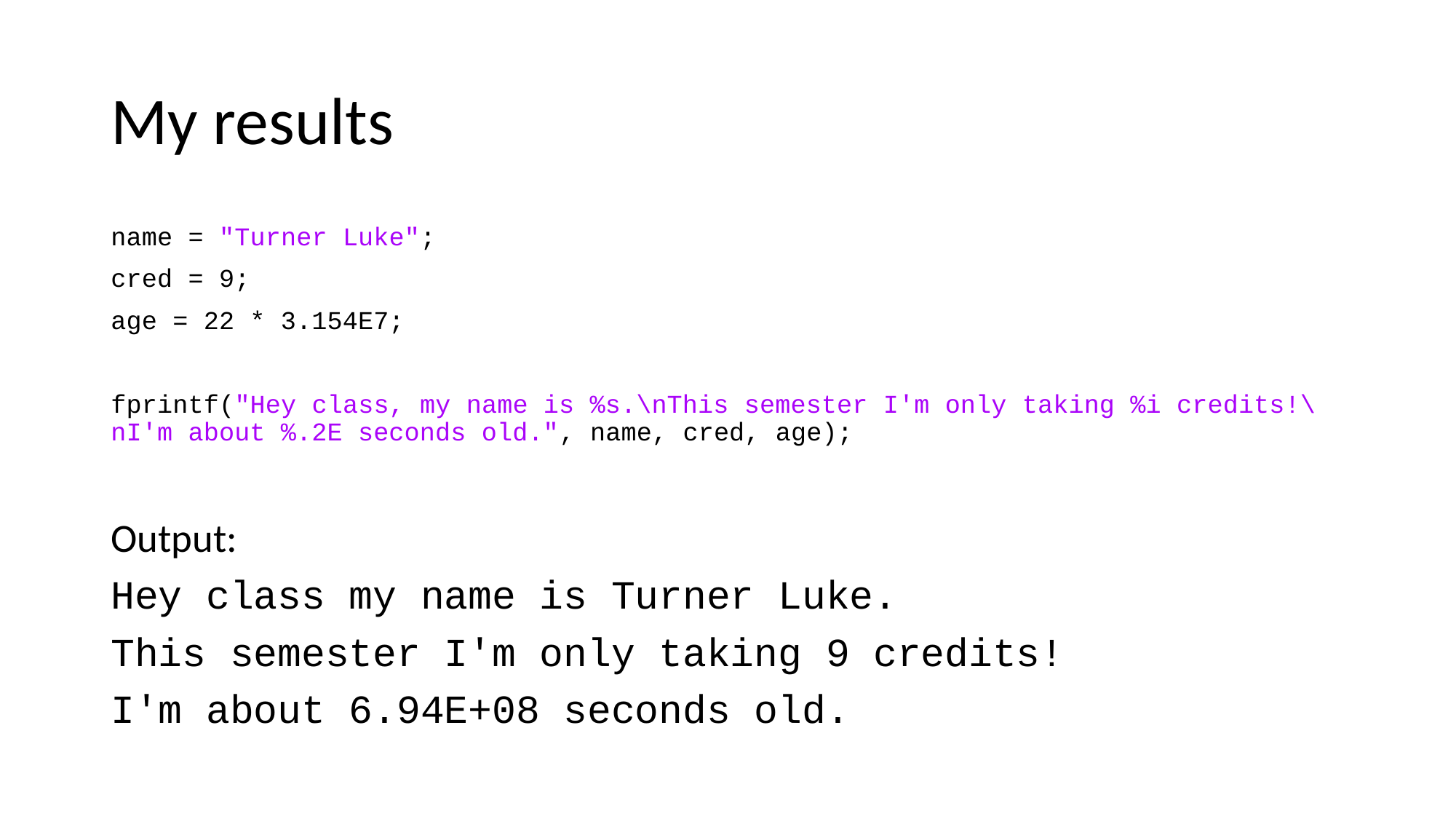

# My results
name = "Turner Luke";
cred = 9;
age = 22 * 3.154E7;

fprintf("Hey class, my name is %s.\nThis semester I'm only taking %i credits!\nI'm about %.2E seconds old.", name, cred, age);

Output:
Hey class my name is Turner Luke.
This semester I'm only taking 9 credits!
I'm about 6.94E+08 seconds old.